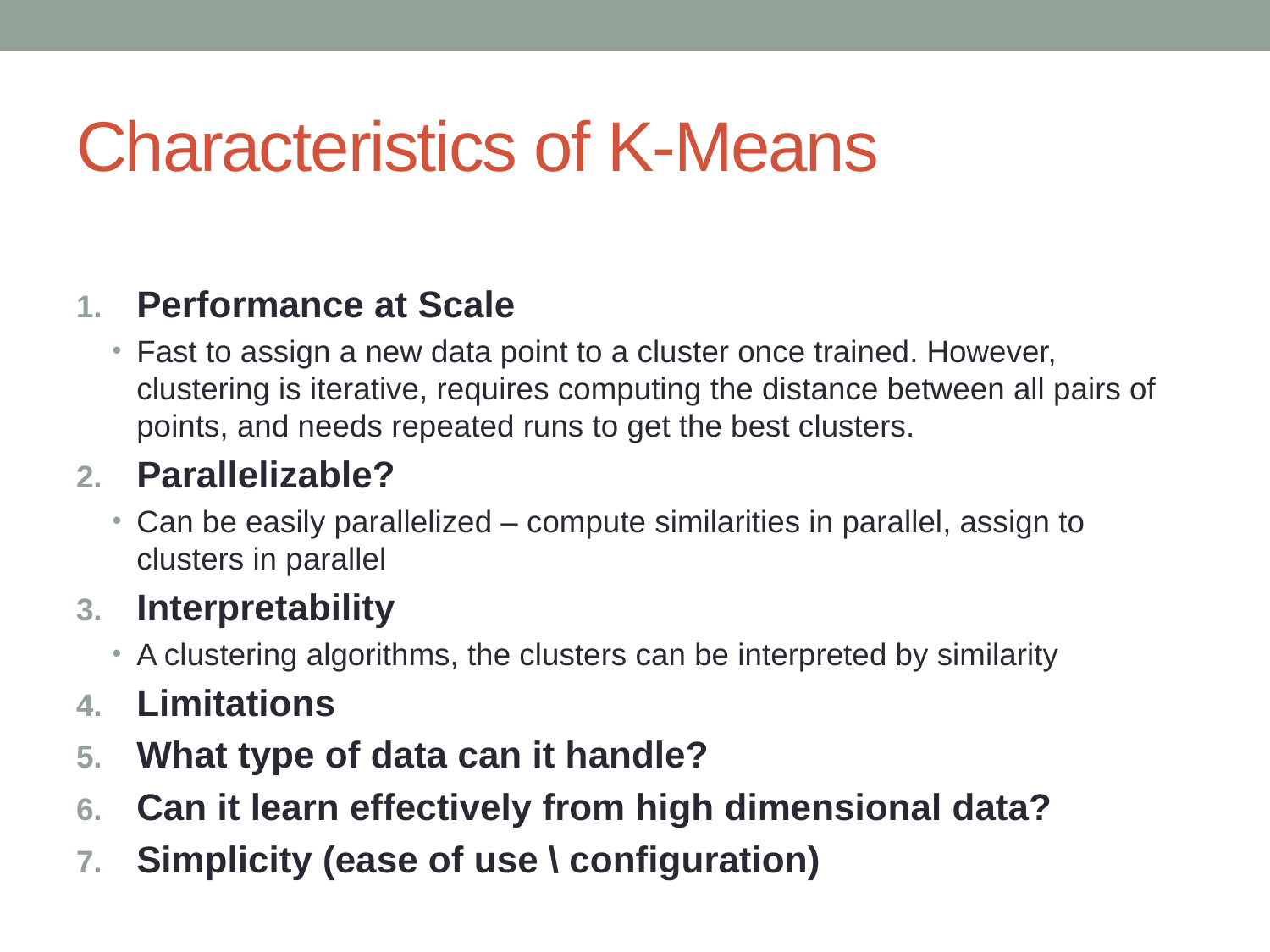

# Characteristics of K-Means

Performance at Scale
Fast to assign a new data point to a cluster once trained. However, clustering is iterative, requires computing the distance between all pairs of points, and needs repeated runs to get the best clusters.
Parallelizable?
Can be easily parallelized – compute similarities in parallel, assign to clusters in parallel
Interpretability
A clustering algorithms, the clusters can be interpreted by similarity
Limitations
What type of data can it handle?
Can it learn effectively from high dimensional data?
Simplicity (ease of use \ configuration)